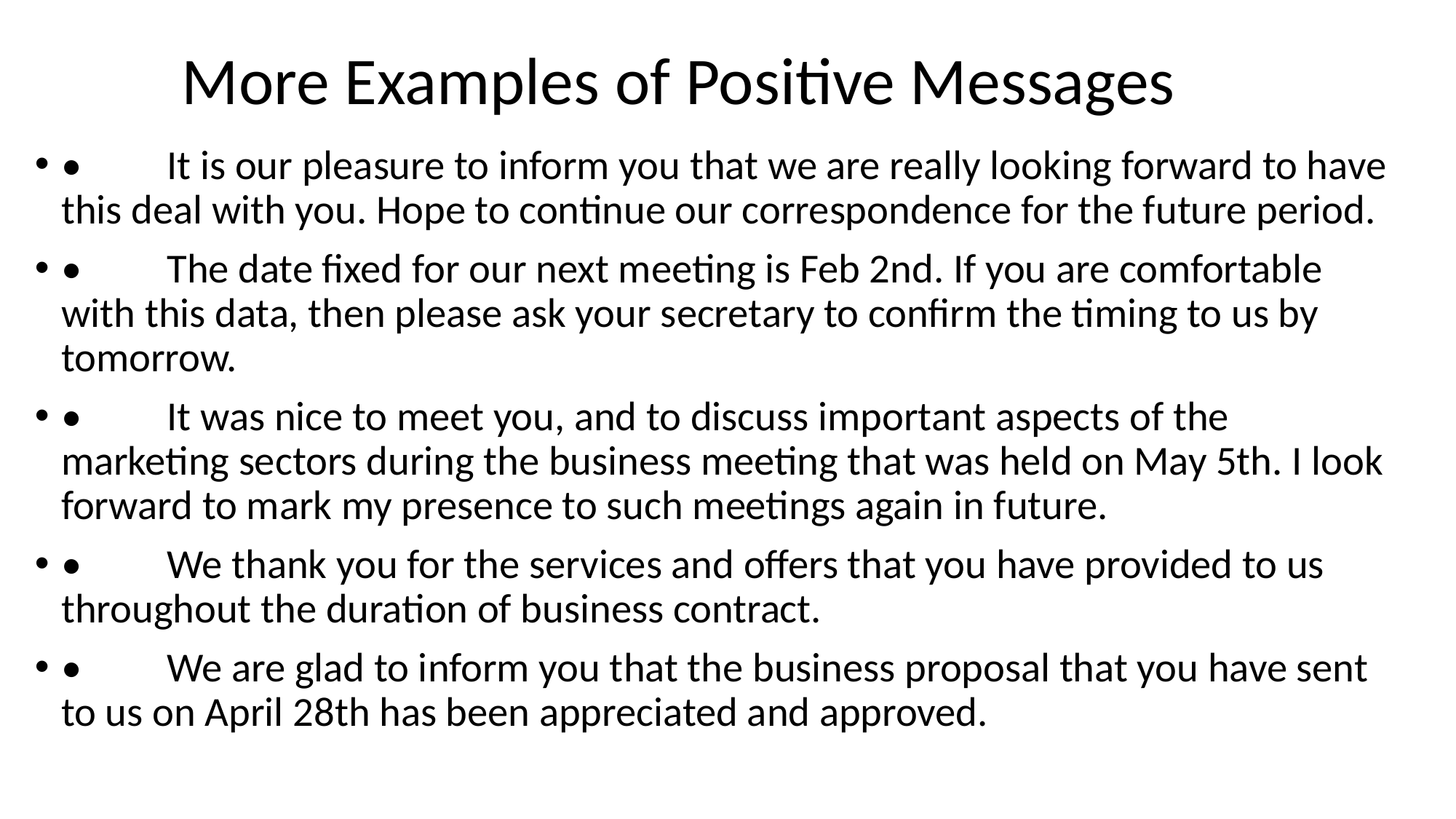

# More Examples of Positive Messages
•	It is our pleasure to inform you that we are really looking forward to have this deal with you. Hope to continue our correspondence for the future period.
•	The date fixed for our next meeting is Feb 2nd. If you are comfortable with this data, then please ask your secretary to confirm the timing to us by tomorrow.
•	It was nice to meet you, and to discuss important aspects of the marketing sectors during the business meeting that was held on May 5th. I look forward to mark my presence to such meetings again in future.
•	We thank you for the services and offers that you have provided to us throughout the duration of business contract.
•	We are glad to inform you that the business proposal that you have sent to us on April 28th has been appreciated and approved.